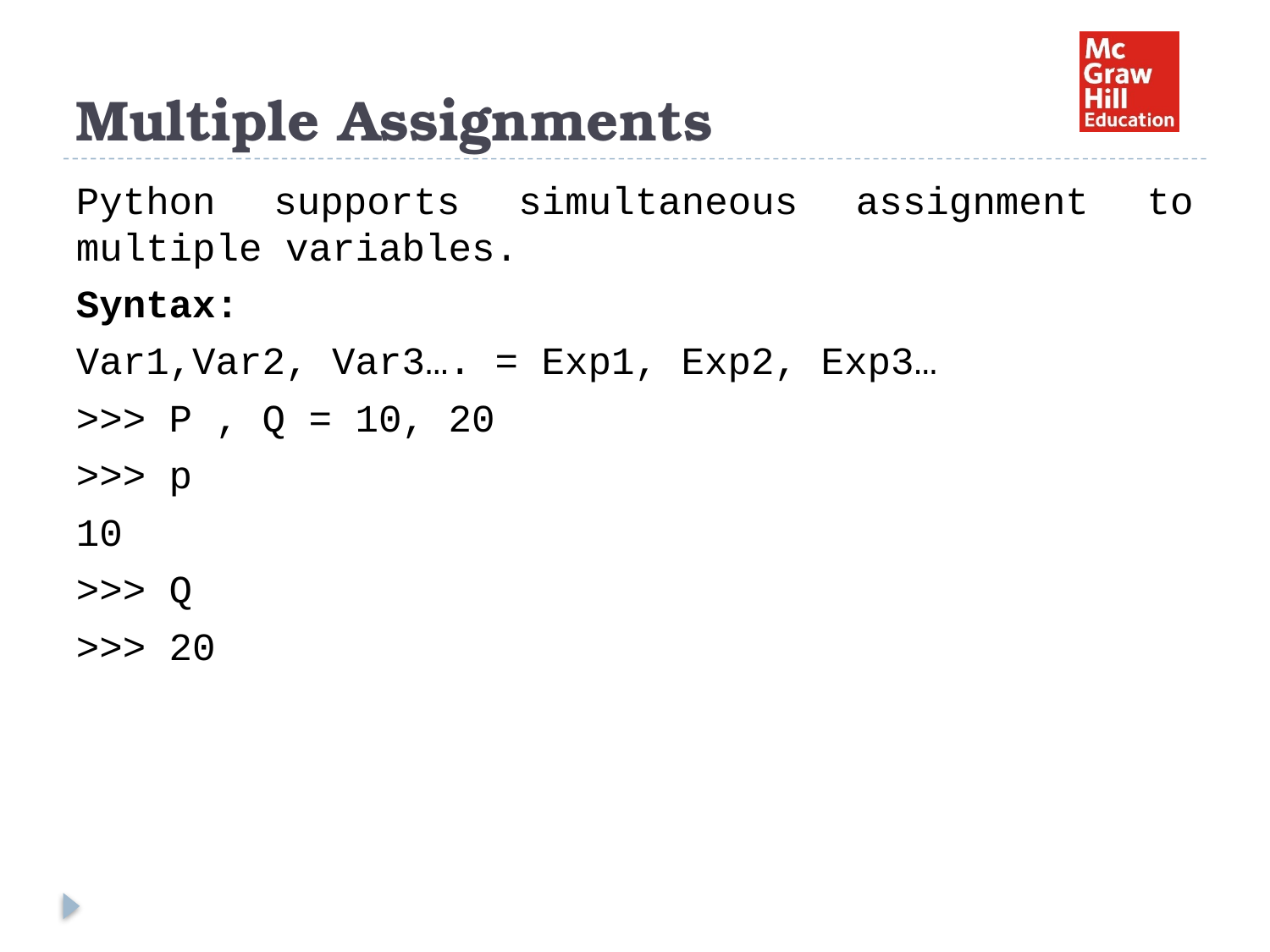

# Multiple Assignments
Python supports simultaneous assignment to multiple variables.
Syntax:
Var1,Var2, Var3…. = Exp1, Exp2, Exp3…
>>> P , Q = 10, 20
>>> p
10
>>> Q
>>> 20